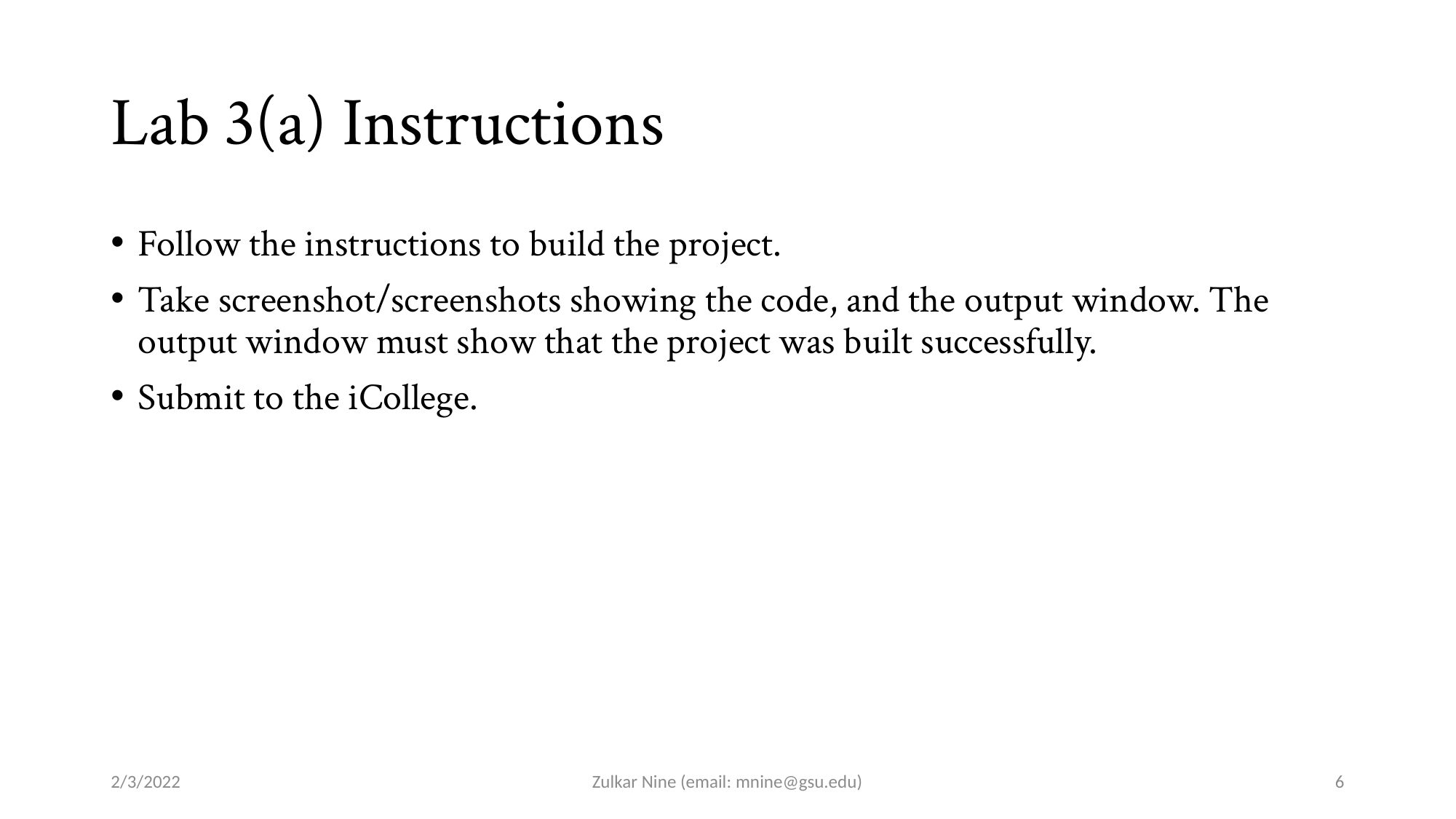

# Lab 3(a) Instructions
Follow the instructions to build the project.
Take screenshot/screenshots showing the code, and the output window. The output window must show that the project was built successfully.
Submit to the iCollege.

2/3/2022
Zulkar Nine (email: mnine@gsu.edu)
6